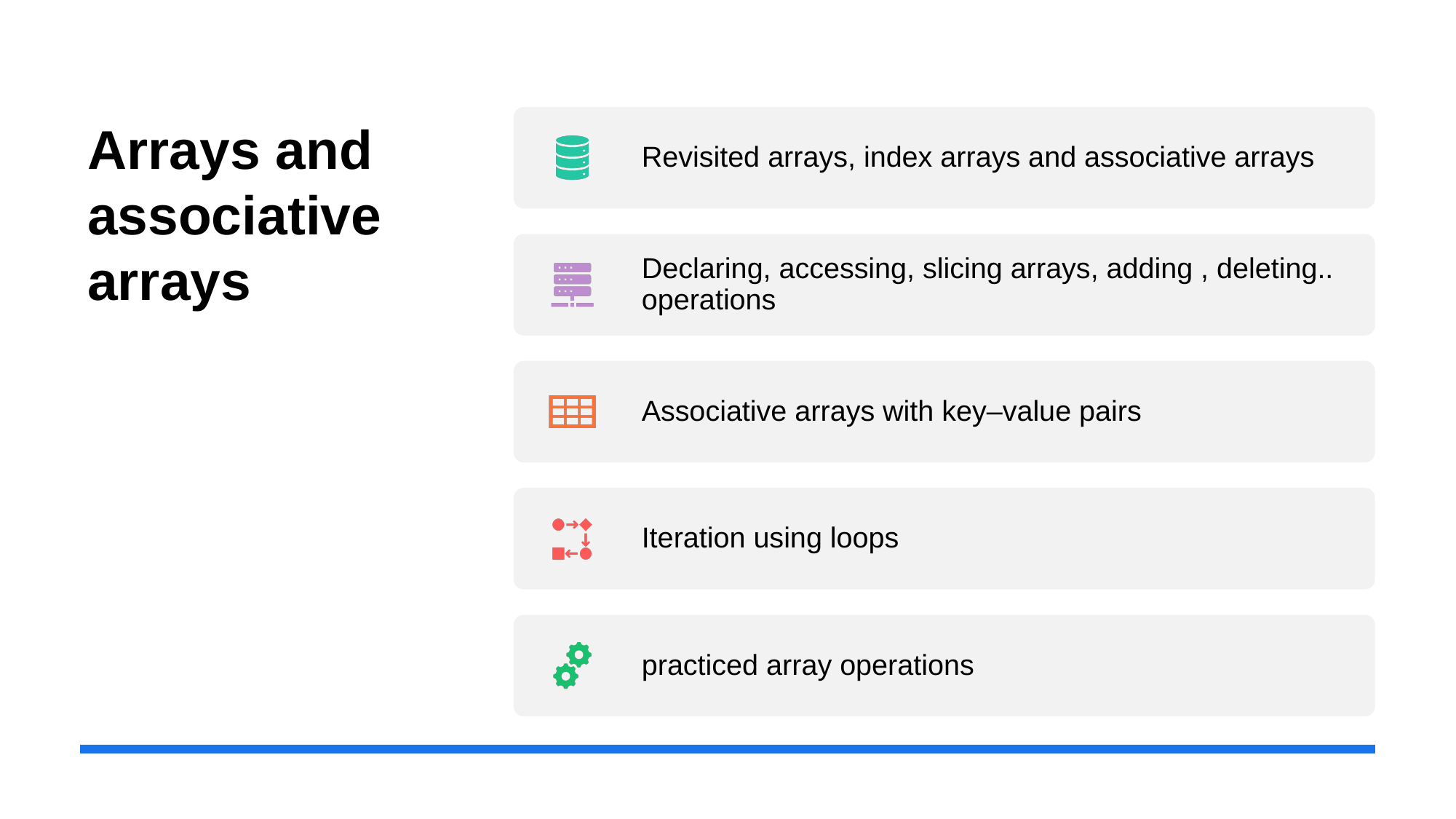

Revisited arrays, index arrays and associative arrays
Declaring, accessing, slicing arrays, adding , deleting.. operations
Associative arrays with key–value pairs
Iteration using loops
practiced array operations
# Arrays and associative arrays